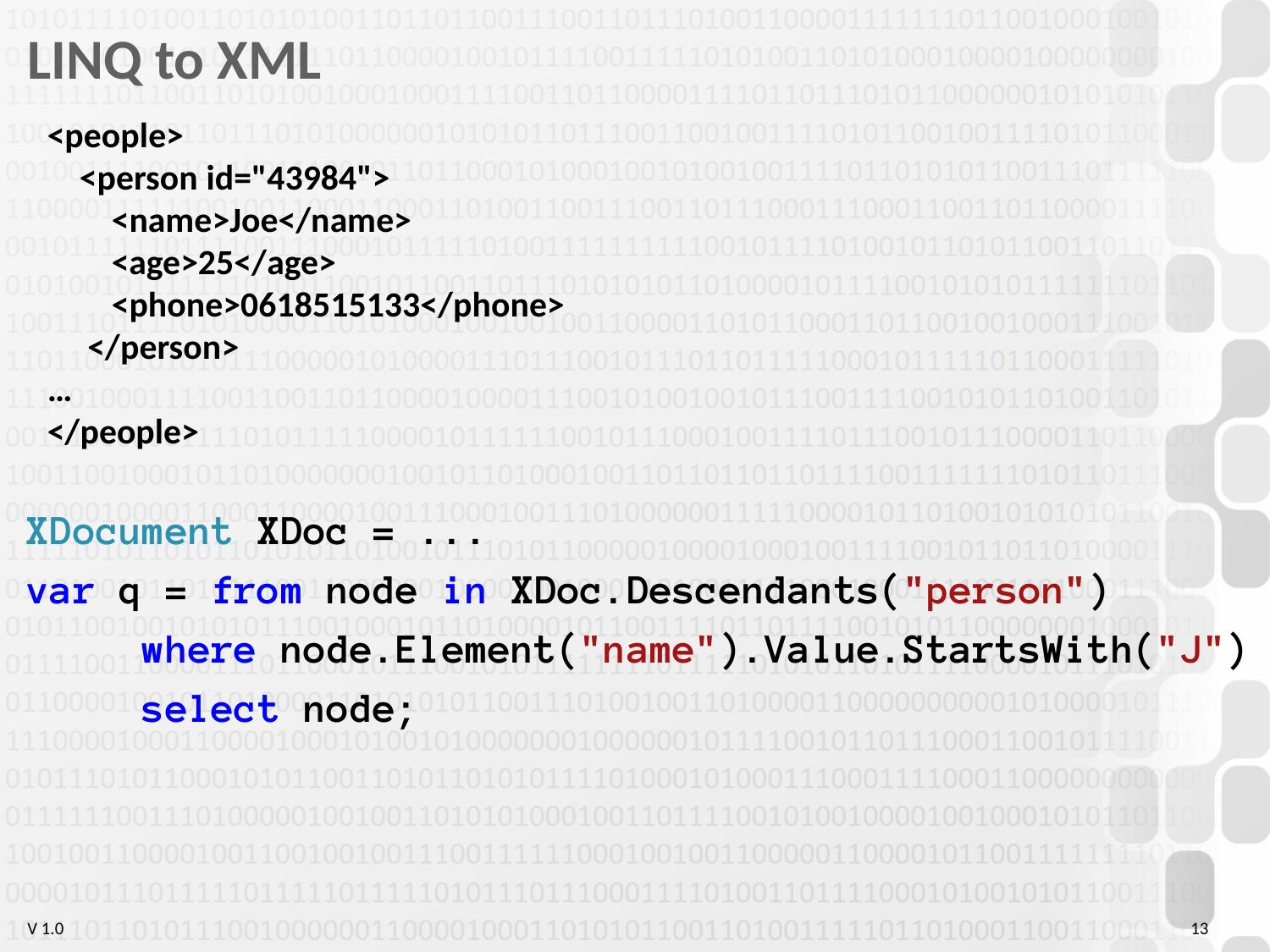

# LINQ to XML
<people>
    <person id="43984">
        <name>Joe</name>
        <age>25</age>
        <phone>0618515133</phone>
     </person>
…
</people>
XDocument XDoc = ...
var q = from node in XDoc.Descendants("person")
     where node.Element("name").Value.StartsWith("J")
     select node;

13